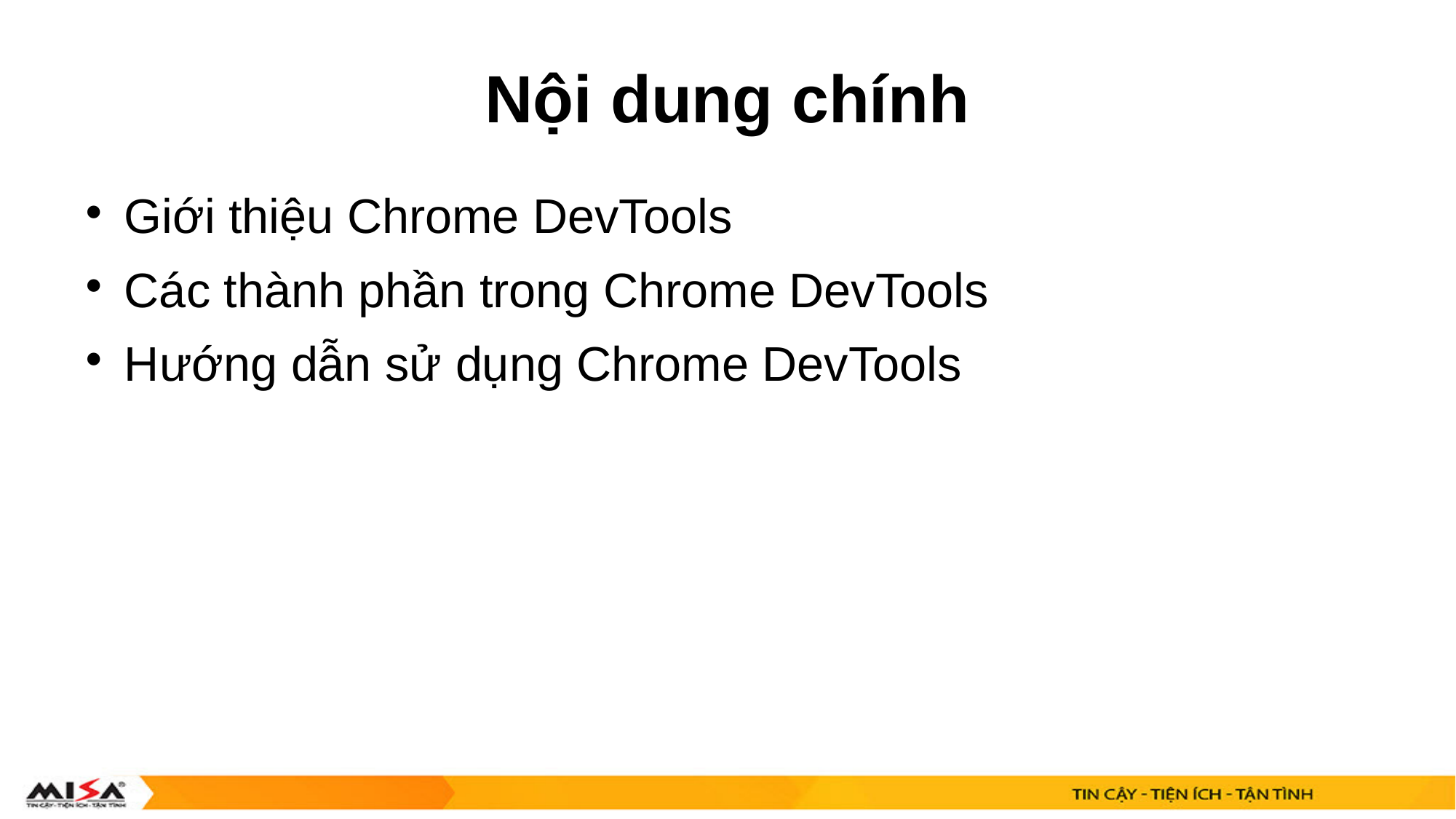

# Nội dung chính
Giới thiệu Chrome DevTools
Các thành phần trong Chrome DevTools
Hướng dẫn sử dụng Chrome DevTools